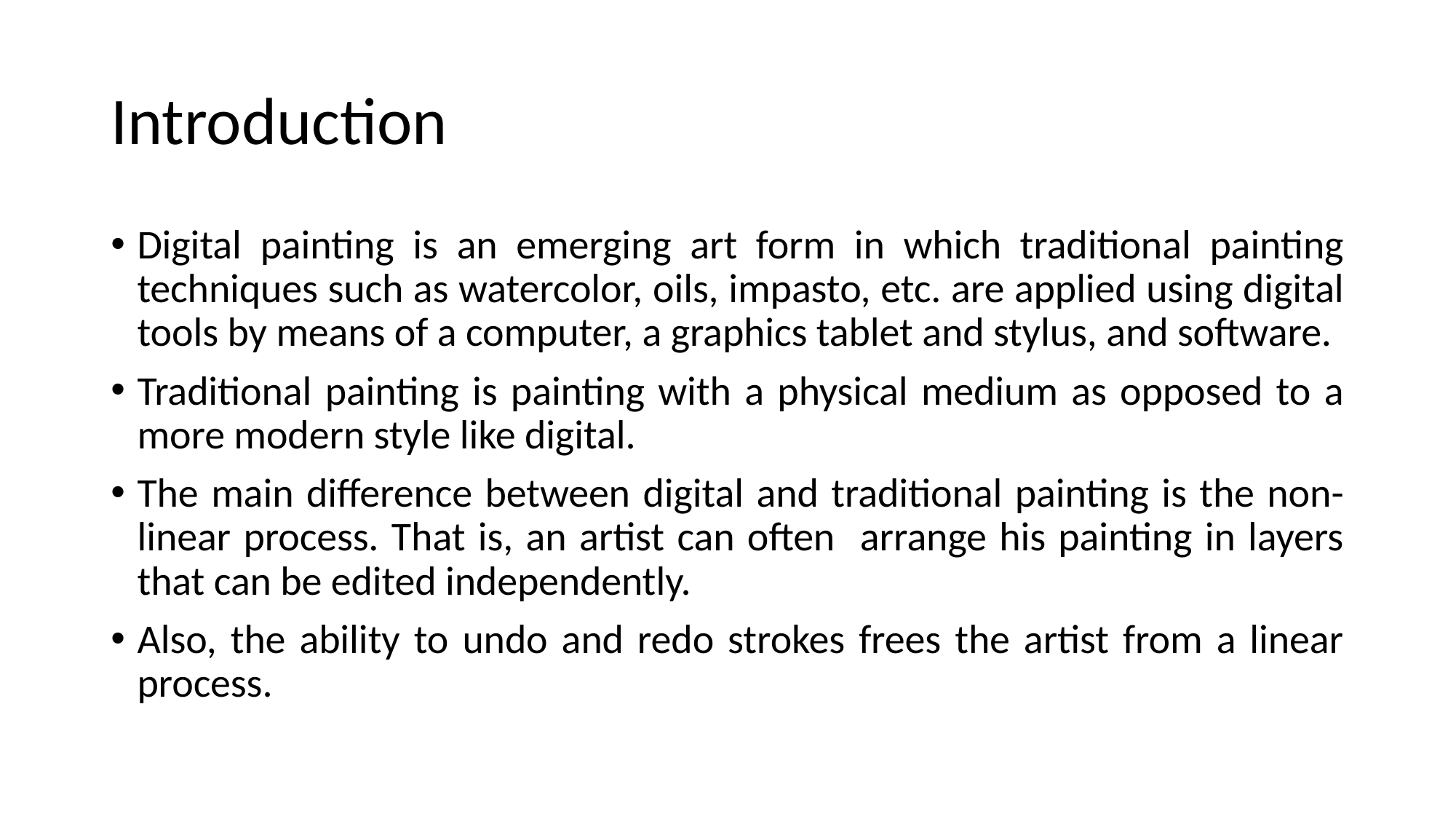

# Introduction
Digital painting is an emerging art form in which traditional painting techniques such as watercolor, oils, impasto, etc. are applied using digital tools by means of a computer, a graphics tablet and stylus, and software.
Traditional painting is painting with a physical medium as opposed to a more modern style like digital.
The main difference between digital and traditional painting is the non-linear process. That is, an artist can often  arrange his painting in layers that can be edited independently.
Also, the ability to undo and redo strokes frees the artist from a linear process.